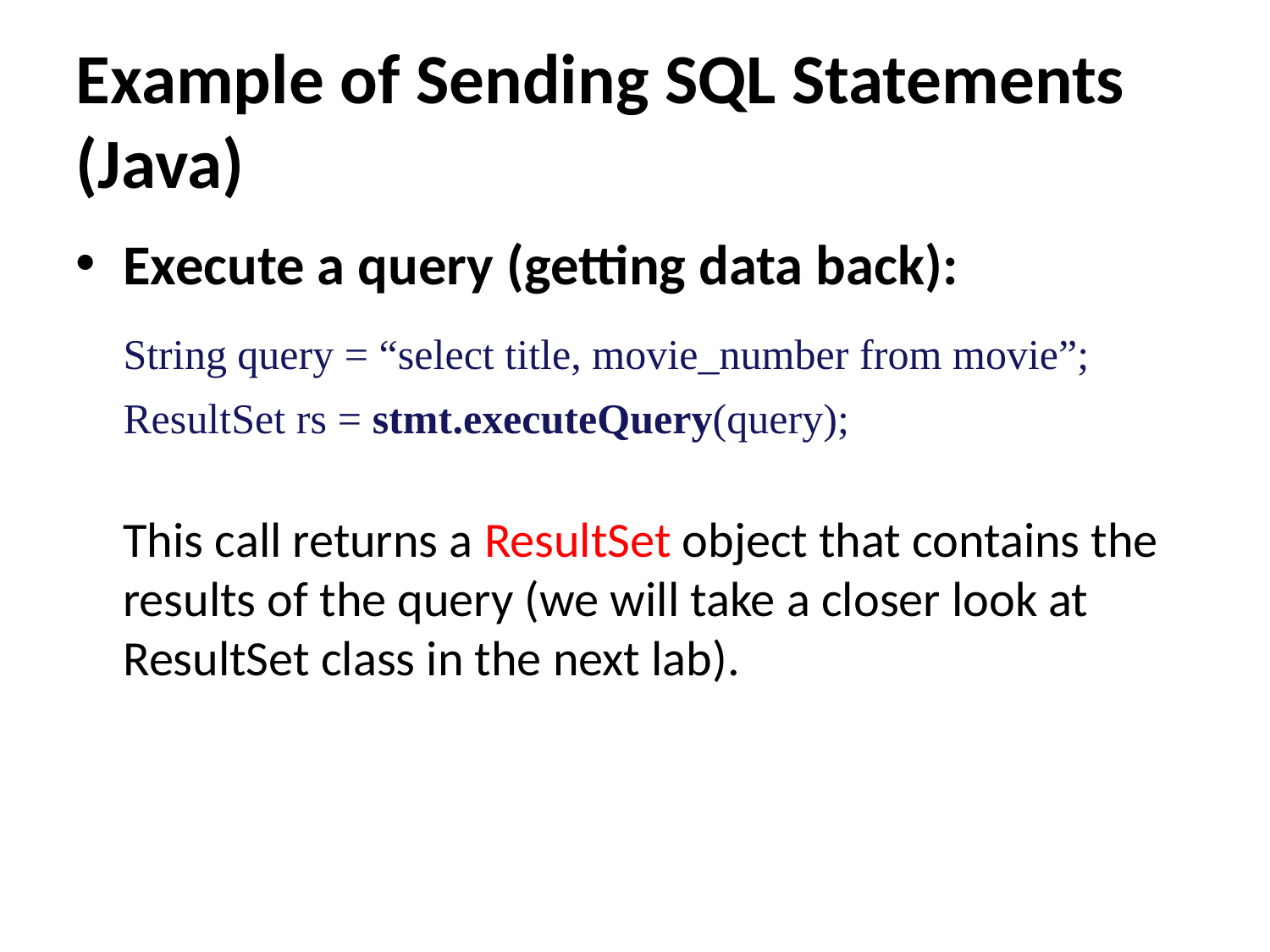

Example of Sending SQL Statements (Java)
Execute a query (getting data back):
	String query = “select title, movie_number from movie”;
	ResultSet rs = stmt.executeQuery(query);

	This call returns a ResultSet object that contains the results of the query (we will take a closer look at ResultSet class in the next lab).